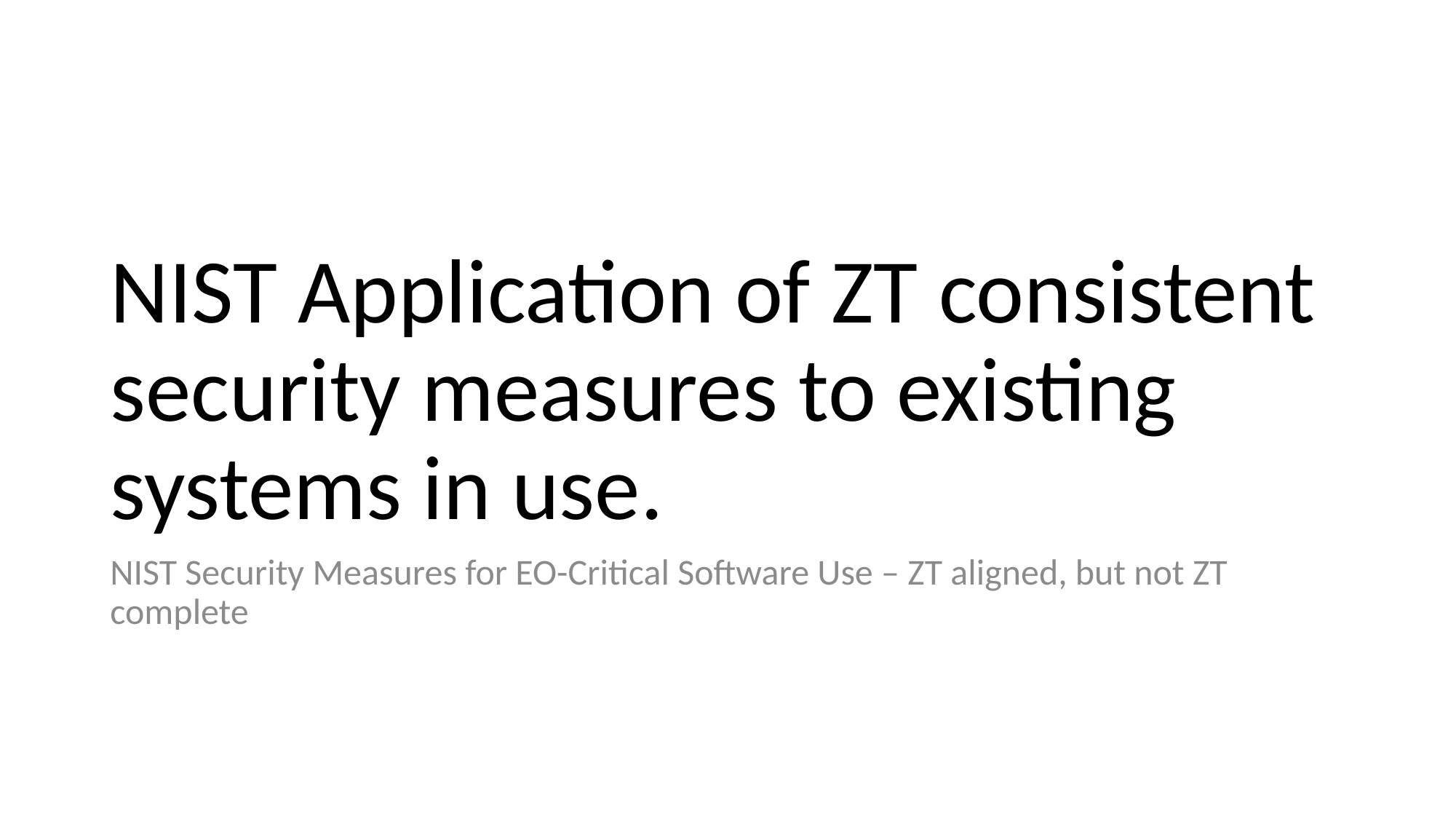

# NIST Application of ZT consistent security measures to existing systems in use.
NIST Security Measures for EO-Critical Software Use – ZT aligned, but not ZT complete